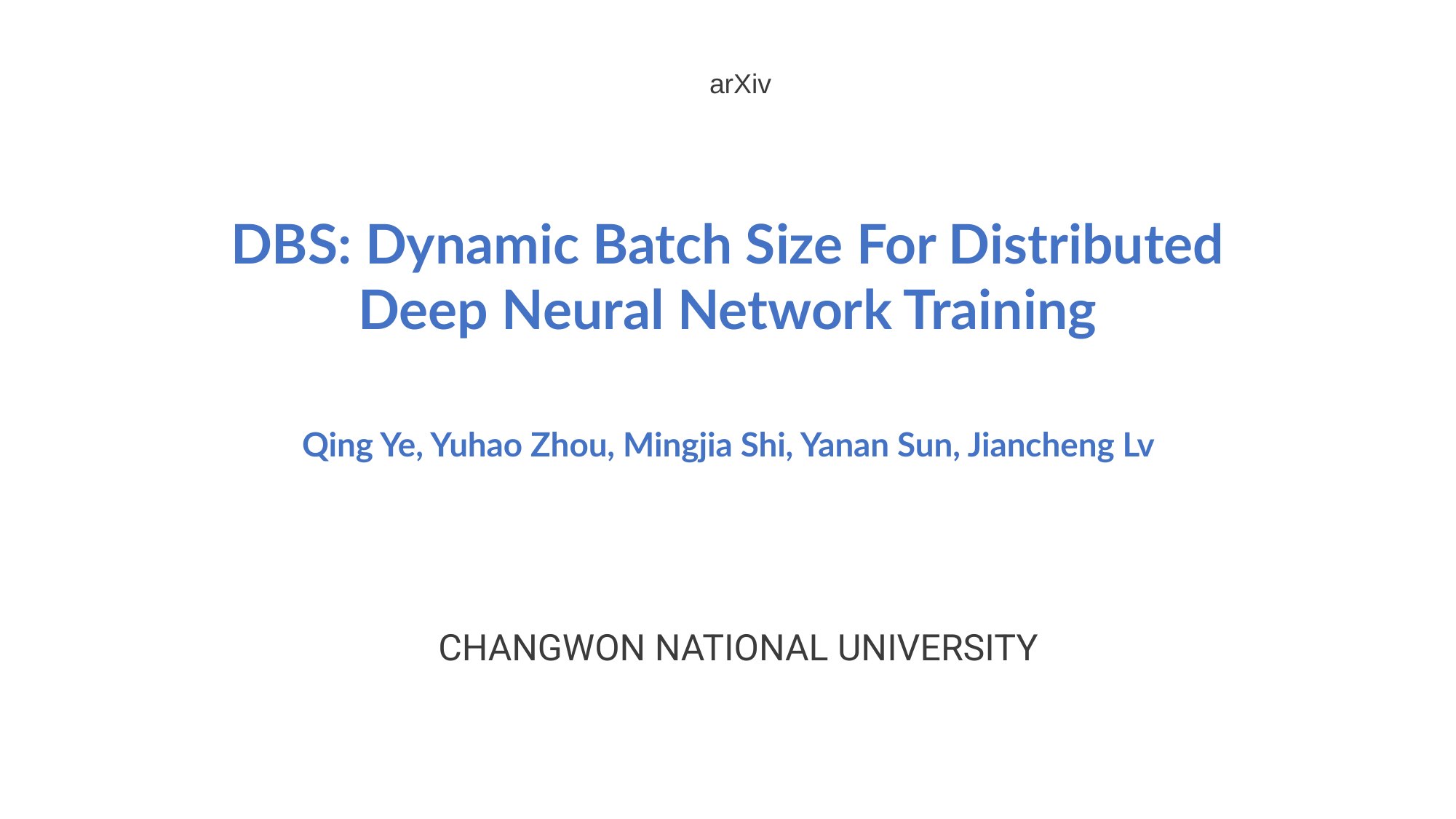

arXiv

DBS: Dynamic Batch Size For Distributed Deep Neural Network Training
Qing Ye, Yuhao Zhou, Mingjia Shi, Yanan Sun, Jiancheng Lv
CHANGWON NATIONAL UNIVERSITY